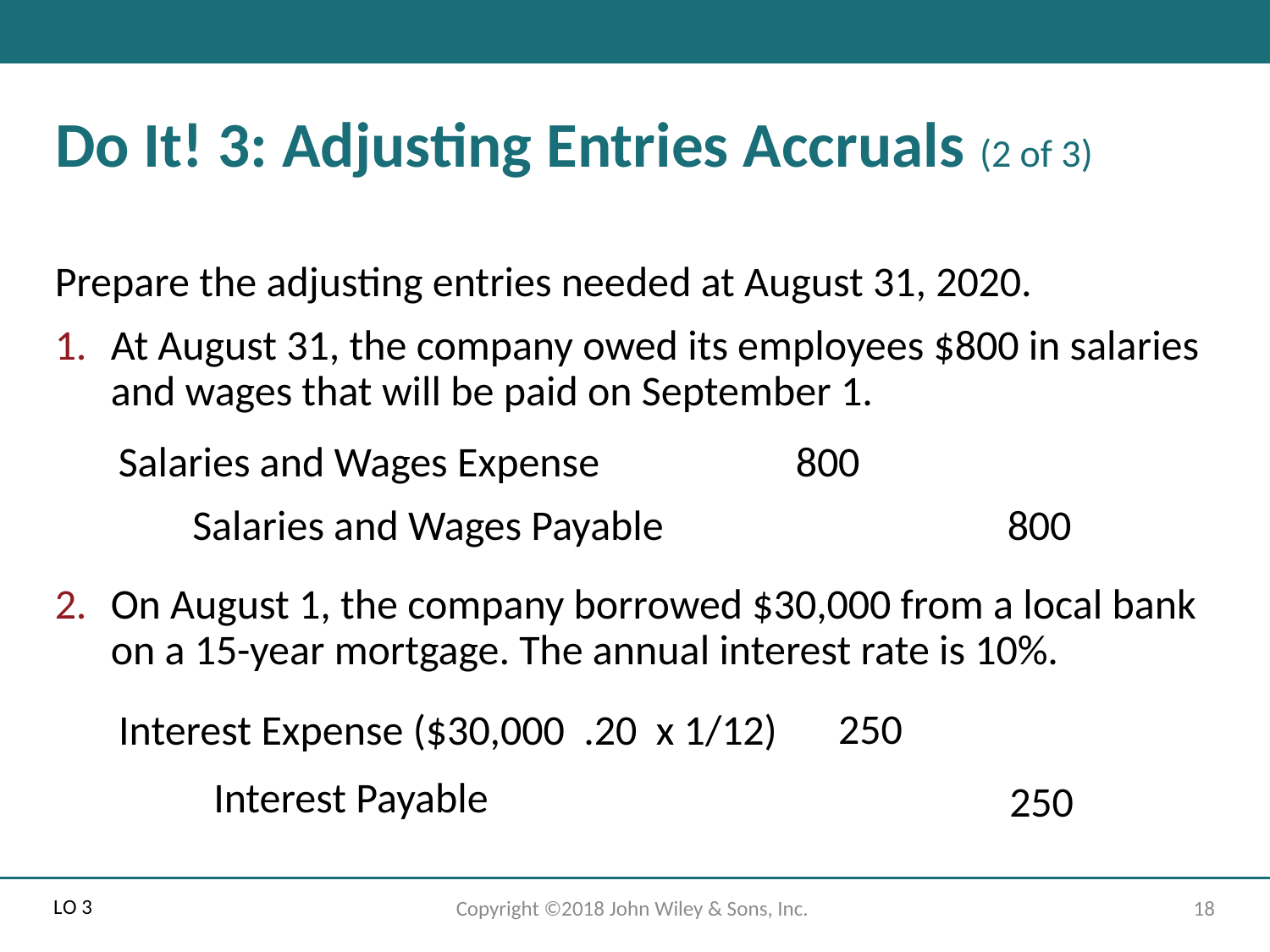

# Do It! 3: Adjusting Entries Accruals (2 of 3)
Prepare the adjusting entries needed at August 31, 2020.
At August 31, the company owed its employees $800 in salaries and wages that will be paid on September 1.
800
Salaries and Wages Expense
800
Salaries and Wages Payable
On August 1, the company borrowed $30,000 from a local bank on a 15-year mortgage. The annual interest rate is 10%.
250
Interest Expense ($30,000  .20  x 1/12)
Interest Payable
250
L O 3
Copyright ©2018 John Wiley & Sons, Inc.
18